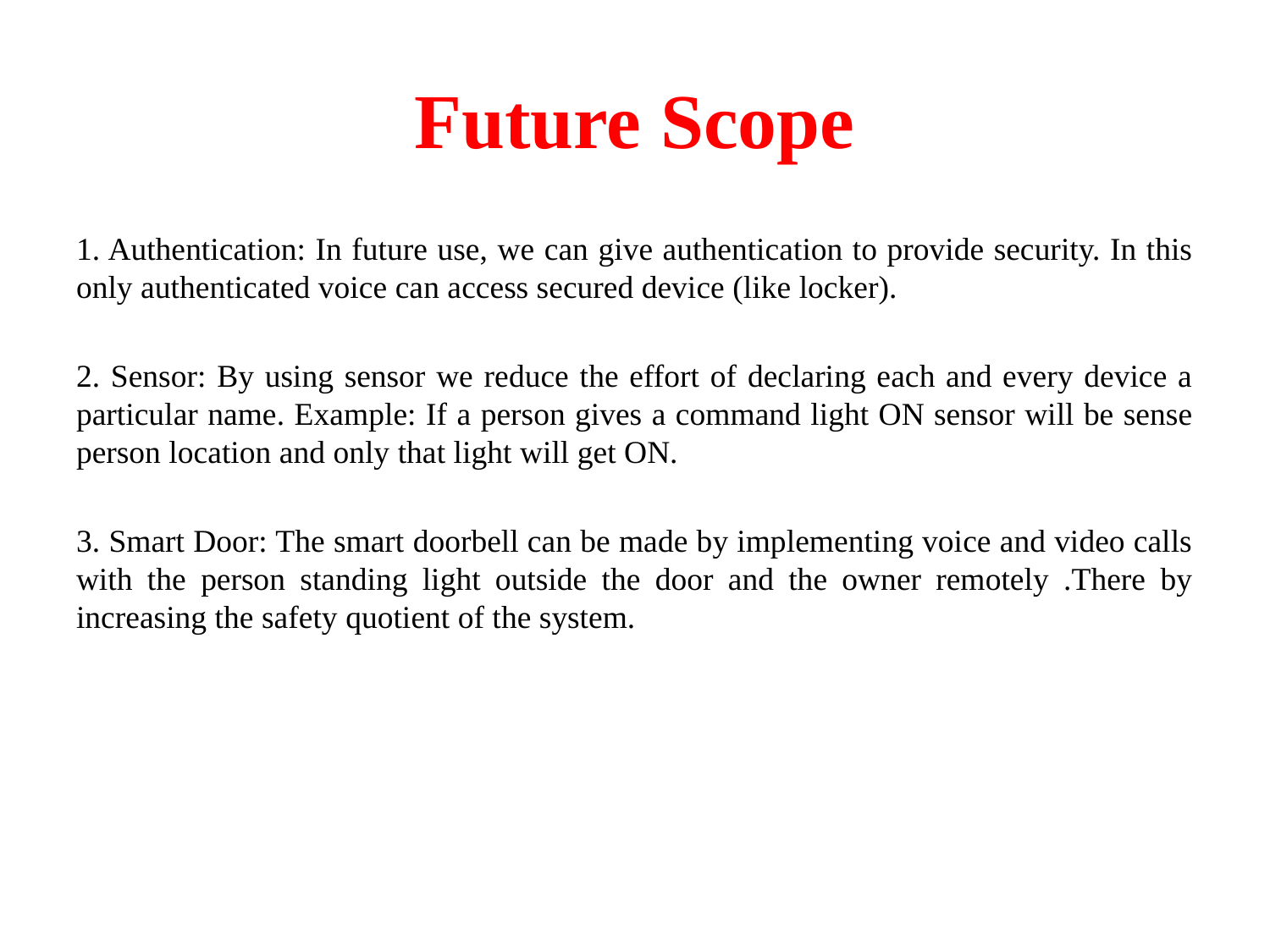

# Future Scope
1. Authentication: In future use, we can give authentication to provide security. In this only authenticated voice can access secured device (like locker).

2. Sensor: By using sensor we reduce the effort of declaring each and every device a particular name. Example: If a person gives a command light ON sensor will be sense person location and only that light will get ON.

3. Smart Door: The smart doorbell can be made by implementing voice and video calls with the person standing light outside the door and the owner remotely .There by increasing the safety quotient of the system.